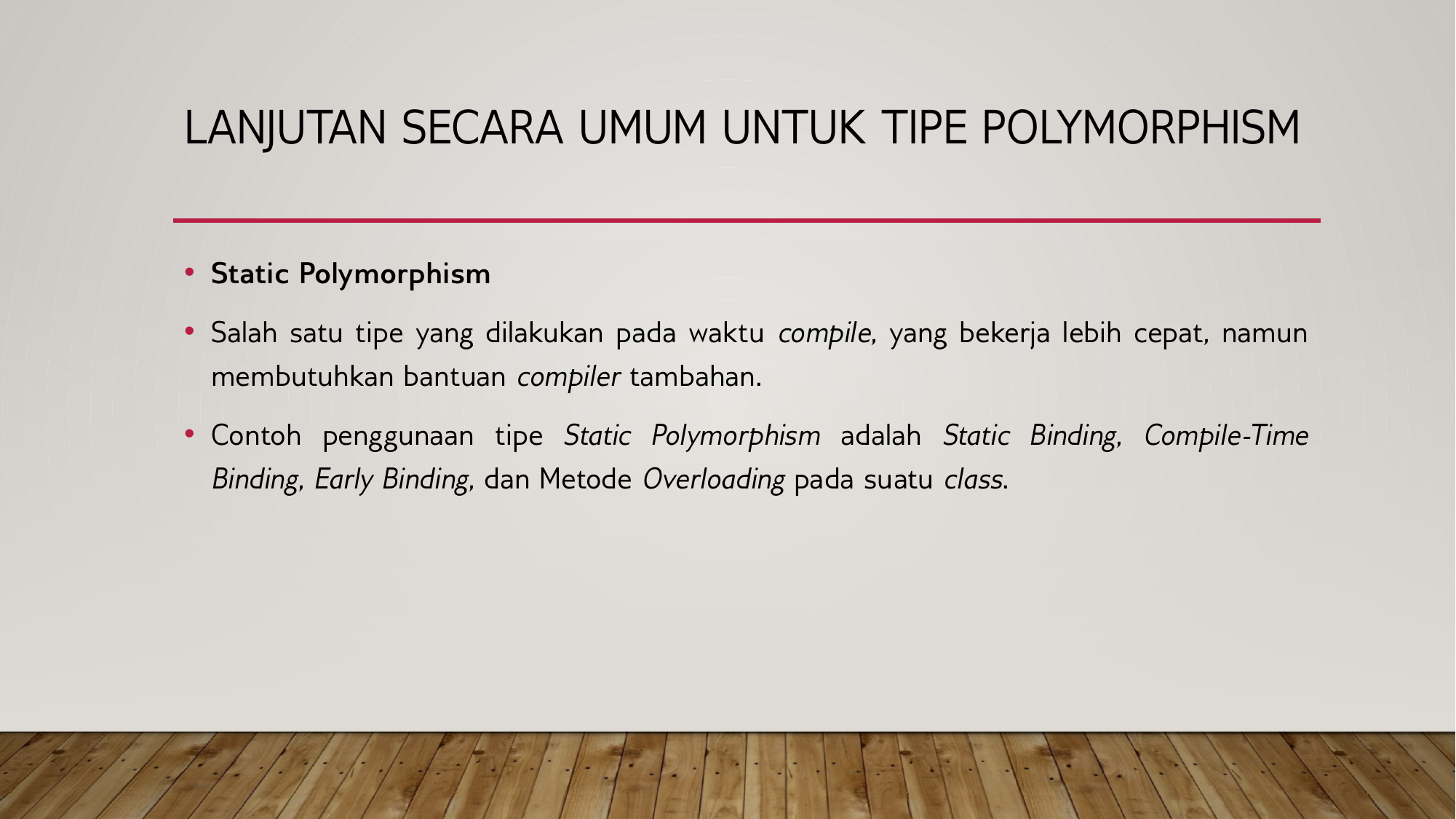

# Lanjutan secara umum untuk tipe polymorphism
Static Polymorphism
Salah satu tipe yang dilakukan pada waktu compile, yang bekerja lebih cepat, namun membutuhkan bantuan compiler tambahan.
Contoh penggunaan tipe Static Polymorphism adalah Static Binding, Compile-Time Binding, Early Binding, dan Metode Overloading pada suatu class.